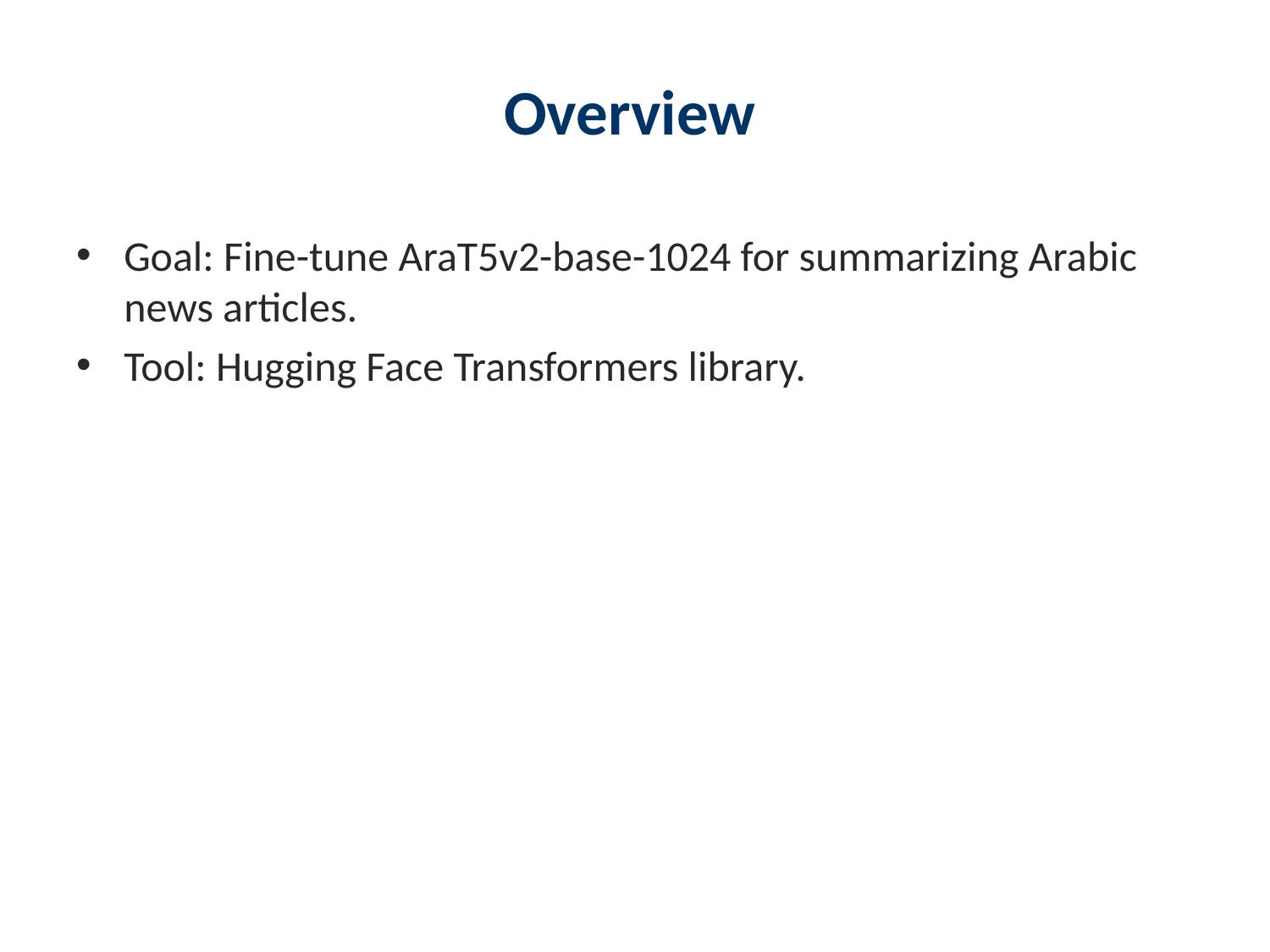

# Overview
Goal: Fine-tune AraT5v2-base-1024 for summarizing Arabic news articles.
Tool: Hugging Face Transformers library.